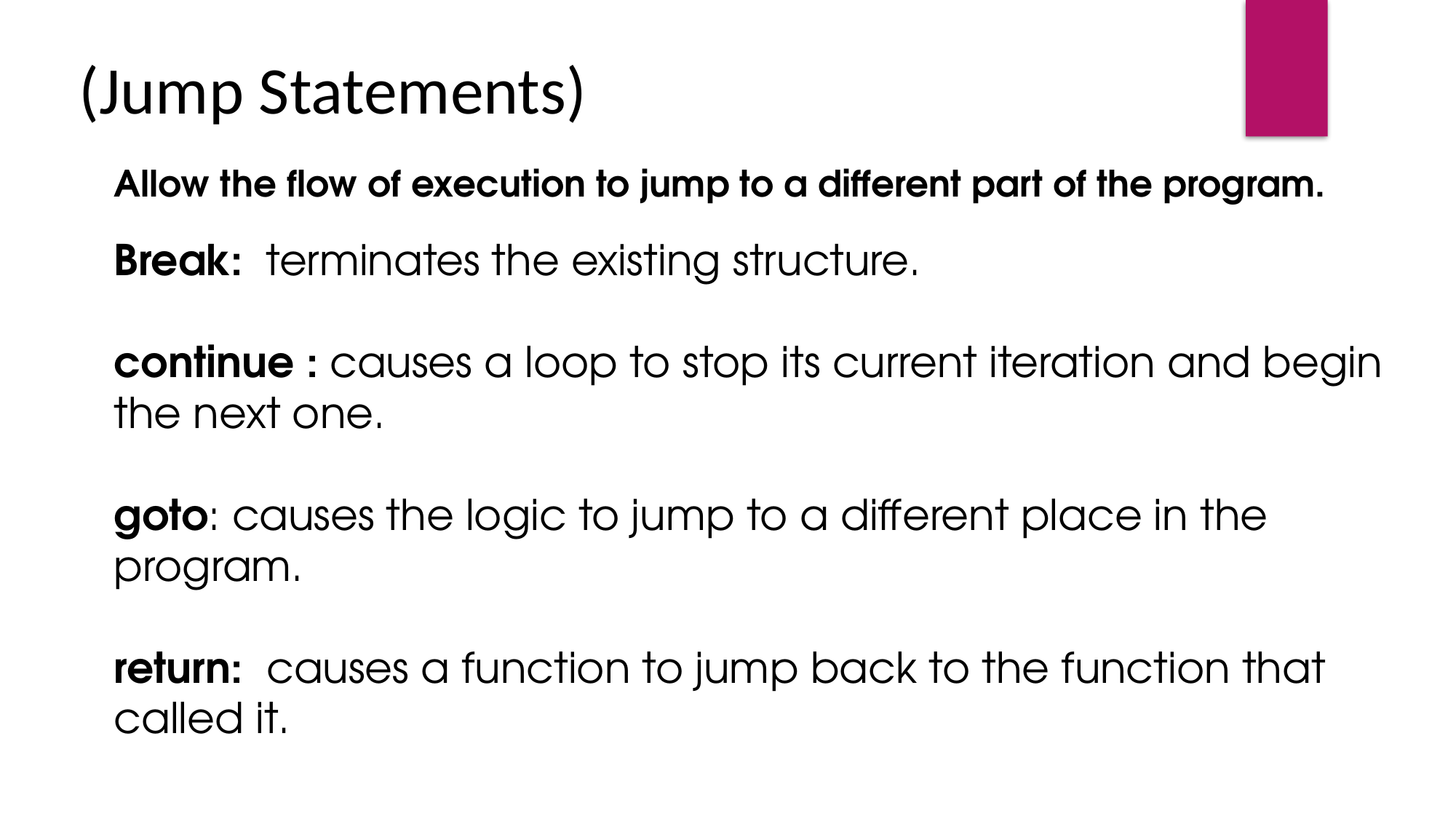

(Jump Statements)

Allow the flow of execution to jump to a different part of the program.

Break:  terminates the existing structure.

continue : causes a loop to stop its current iteration and begin the next one.

goto: causes the logic to jump to a different place in the program.

return:  causes a function to jump back to the function that called it.